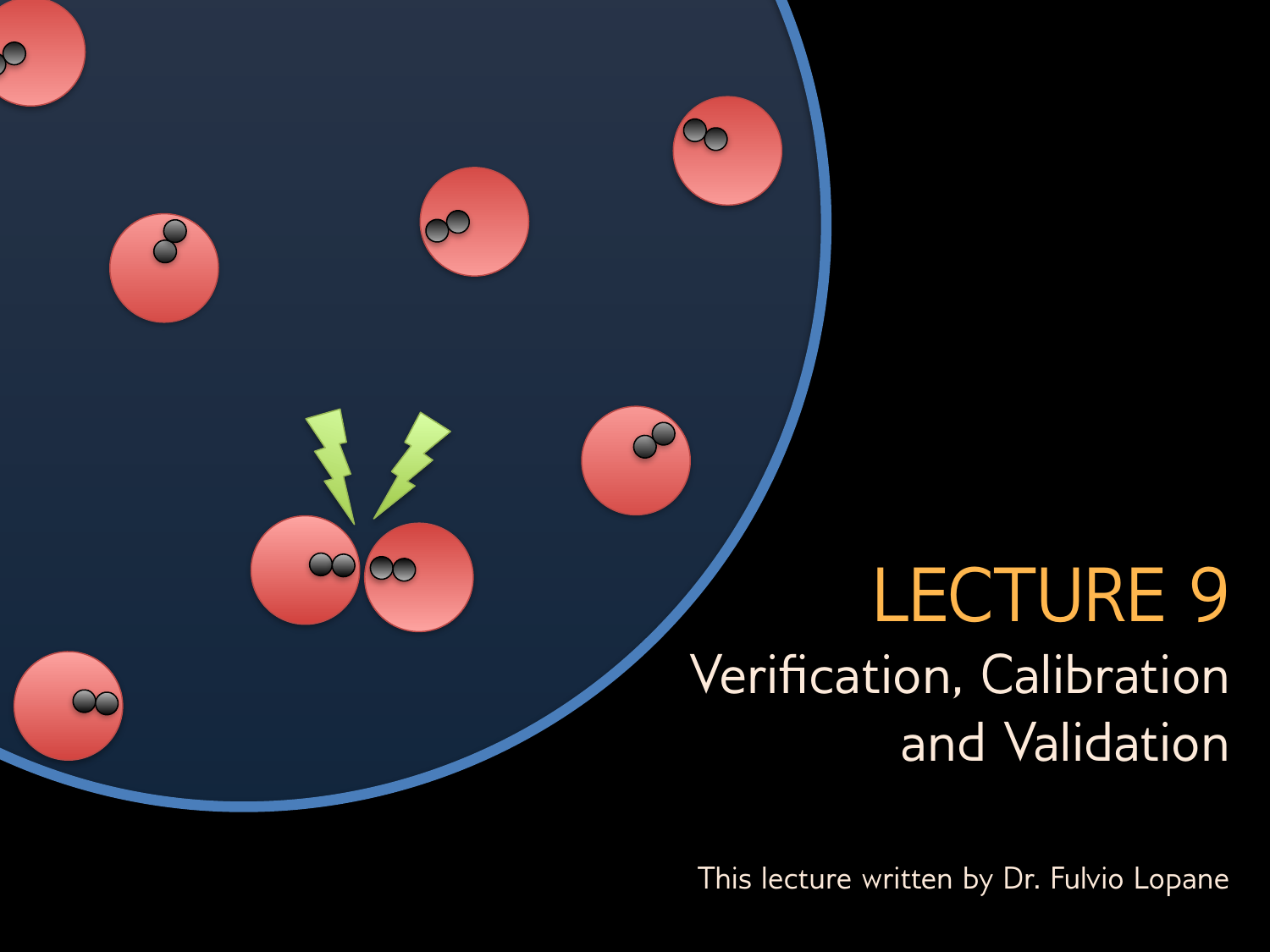

# LECTURE 9 Verification, Calibration and Validation
This lecture written by Dr. Fulvio Lopane